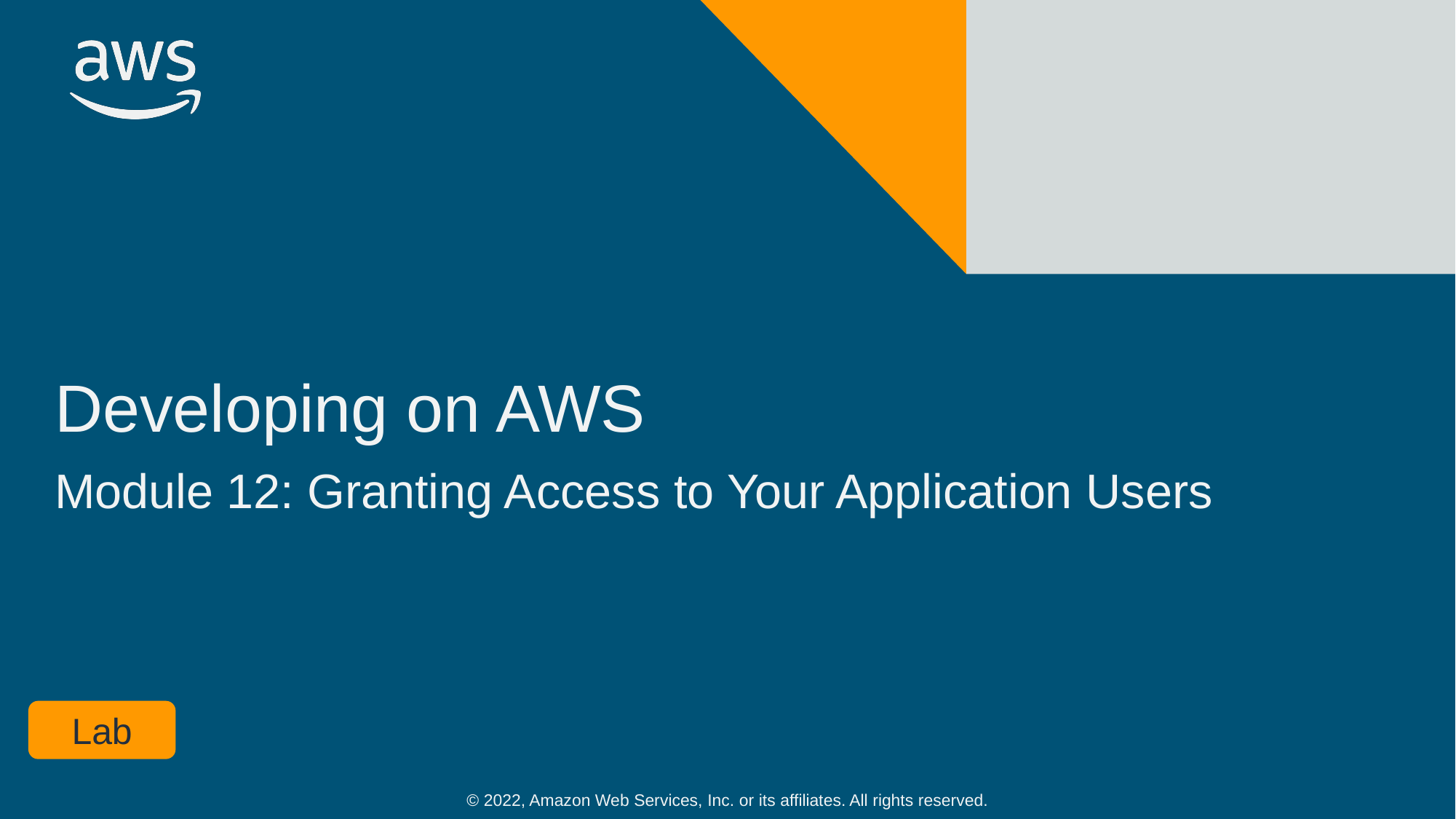

# Developing on AWS
Module 12: Granting Access to Your Application Users
Lab